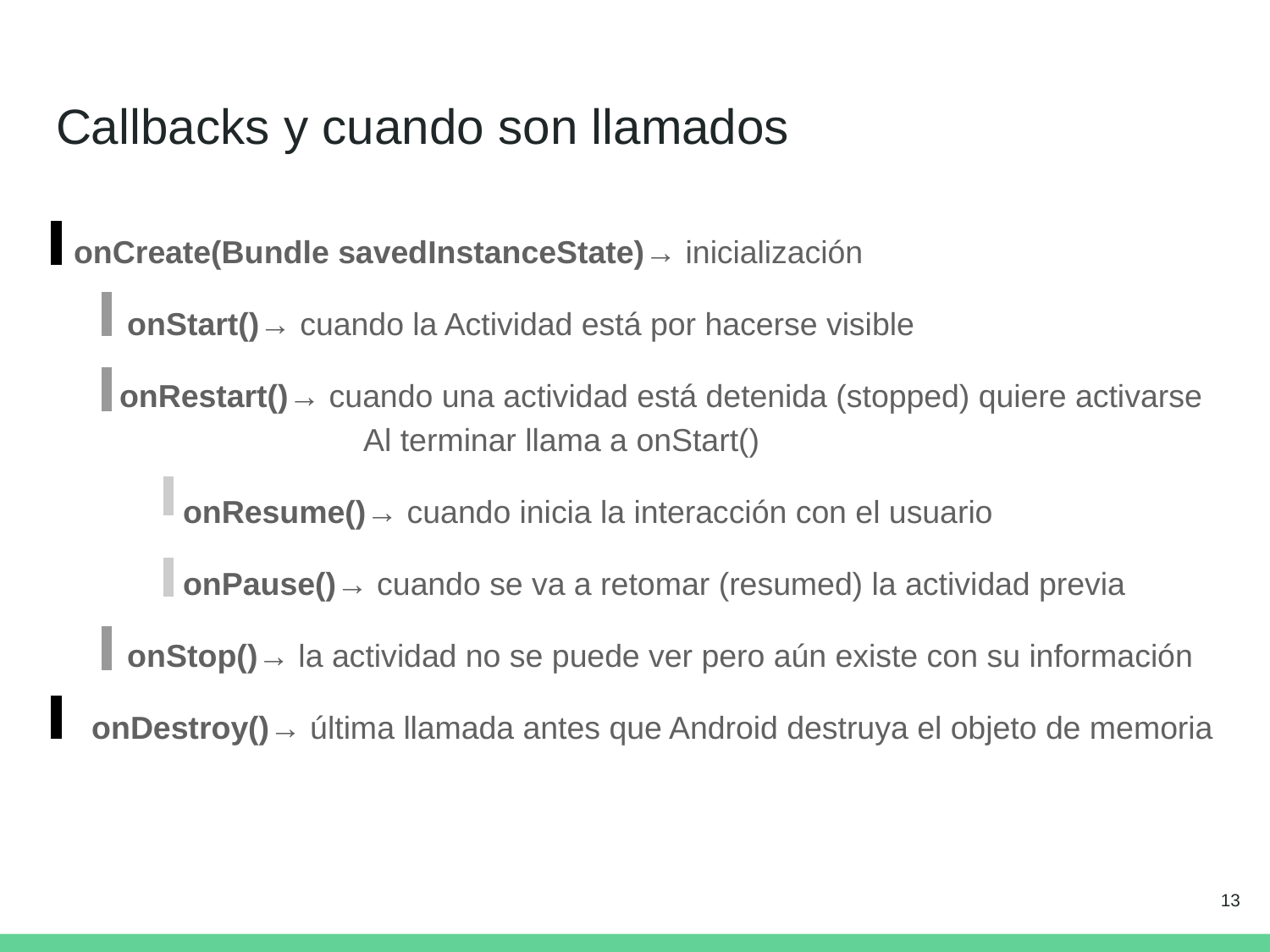

# Callbacks y cuando son llamados
  onCreate(Bundle savedInstanceState)→ inicialización
        onStart()→ cuando la Actividad está por hacerse visible
onRestart()→ cuando una actividad está detenida (stopped) quiere activarse
      Al terminar llama a onStart()
            	onResume()→ cuando inicia la interacción con el usuario
            	onPause()→ cuando se va a retomar (resumed) la actividad previa
        onStop()→ la actividad no se puede ver pero aún existe con su información
    onDestroy()→ última llamada antes que Android destruya el objeto de memoria

13